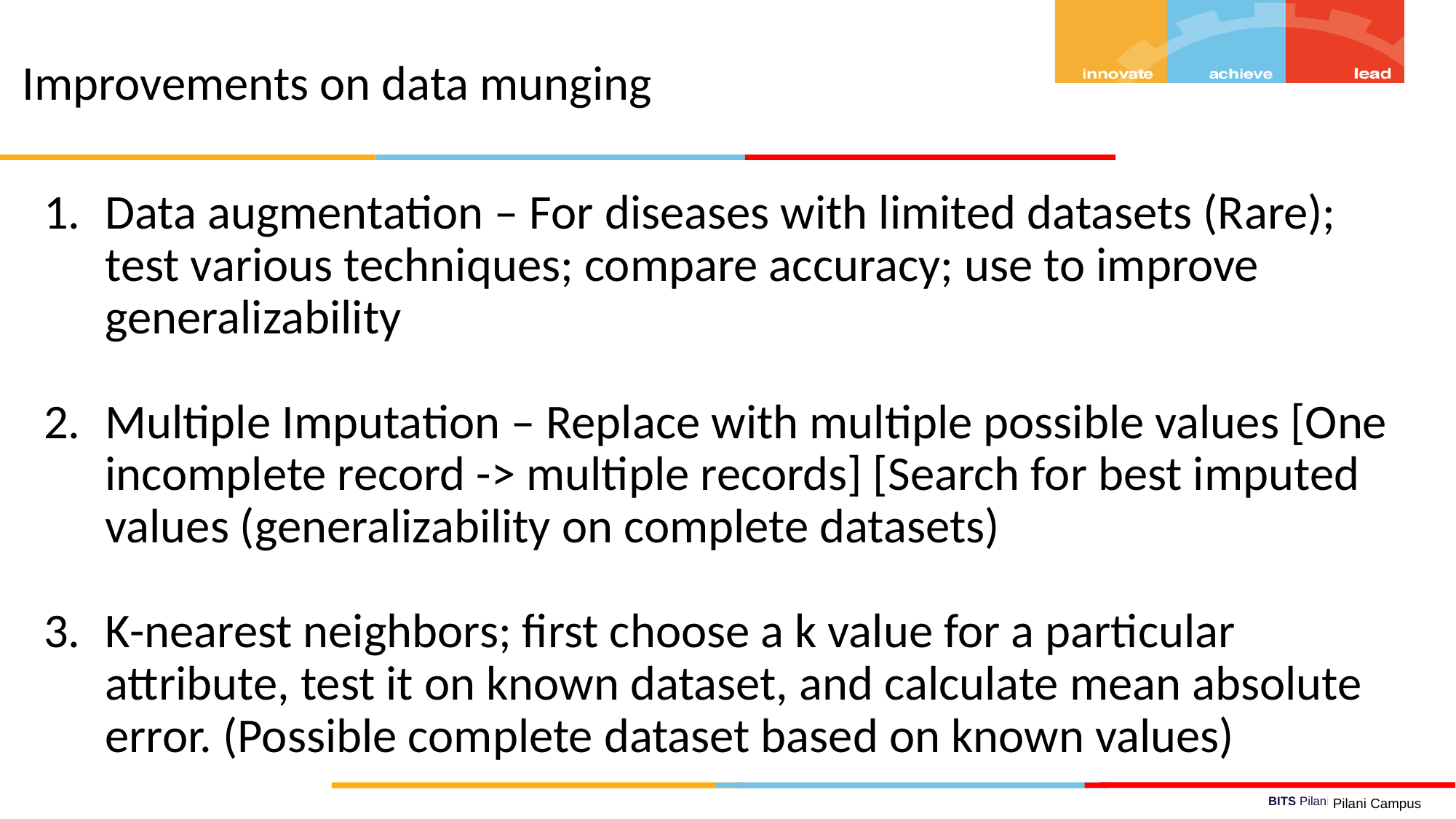

Improvements on data munging
Data augmentation – For diseases with limited datasets (Rare); test various techniques; compare accuracy; use to improve generalizability

Multiple Imputation – Replace with multiple possible values [One incomplete record -> multiple records] [Search for best imputed values (generalizability on complete datasets)

K-nearest neighbors; first choose a k value for a particular attribute, test it on known dataset, and calculate mean absolute error. (Possible complete dataset based on known values)

Pilani Campus